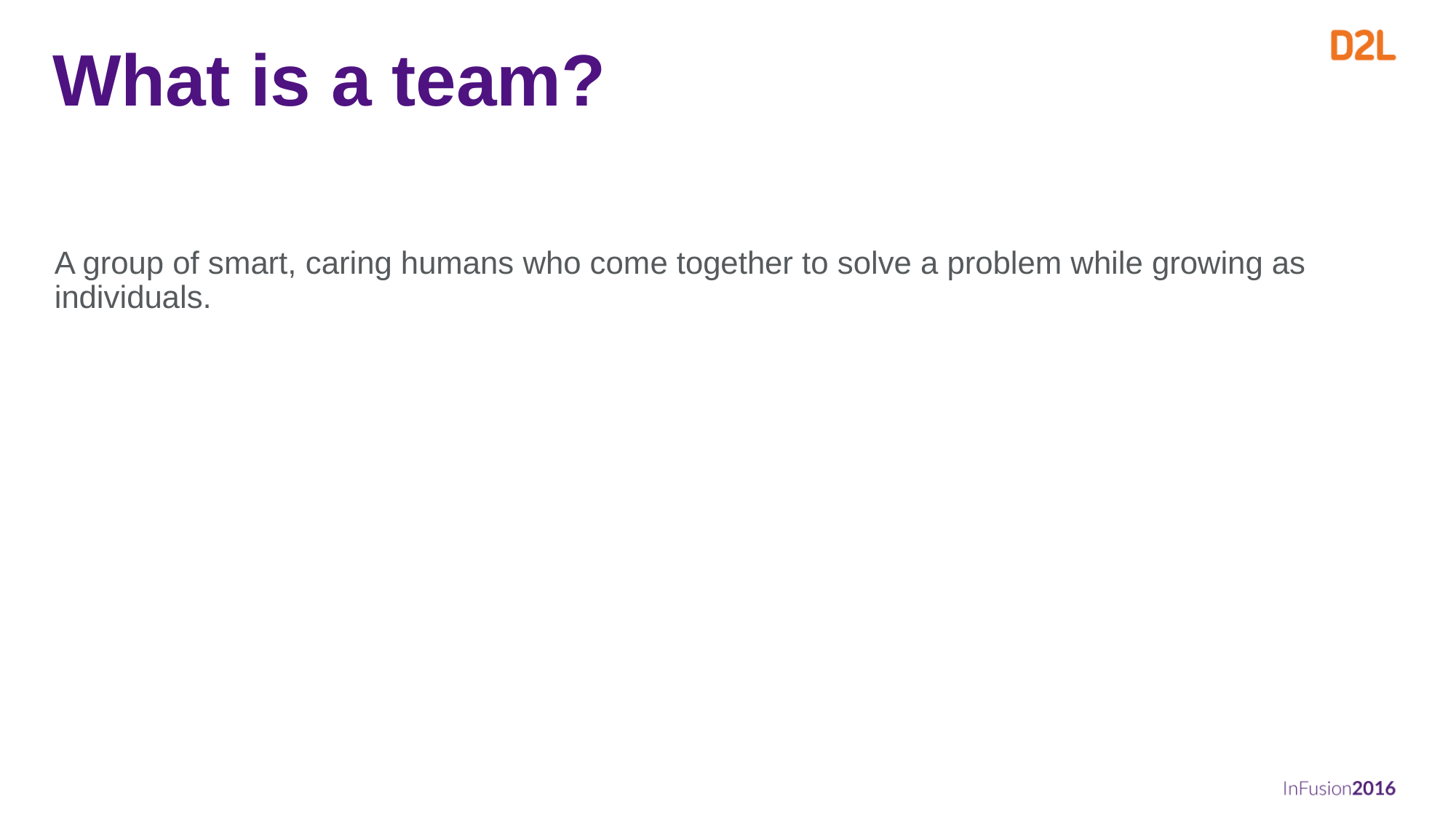

# What is a team?
A group of smart, caring humans who come together to solve a problem while growing as individuals.